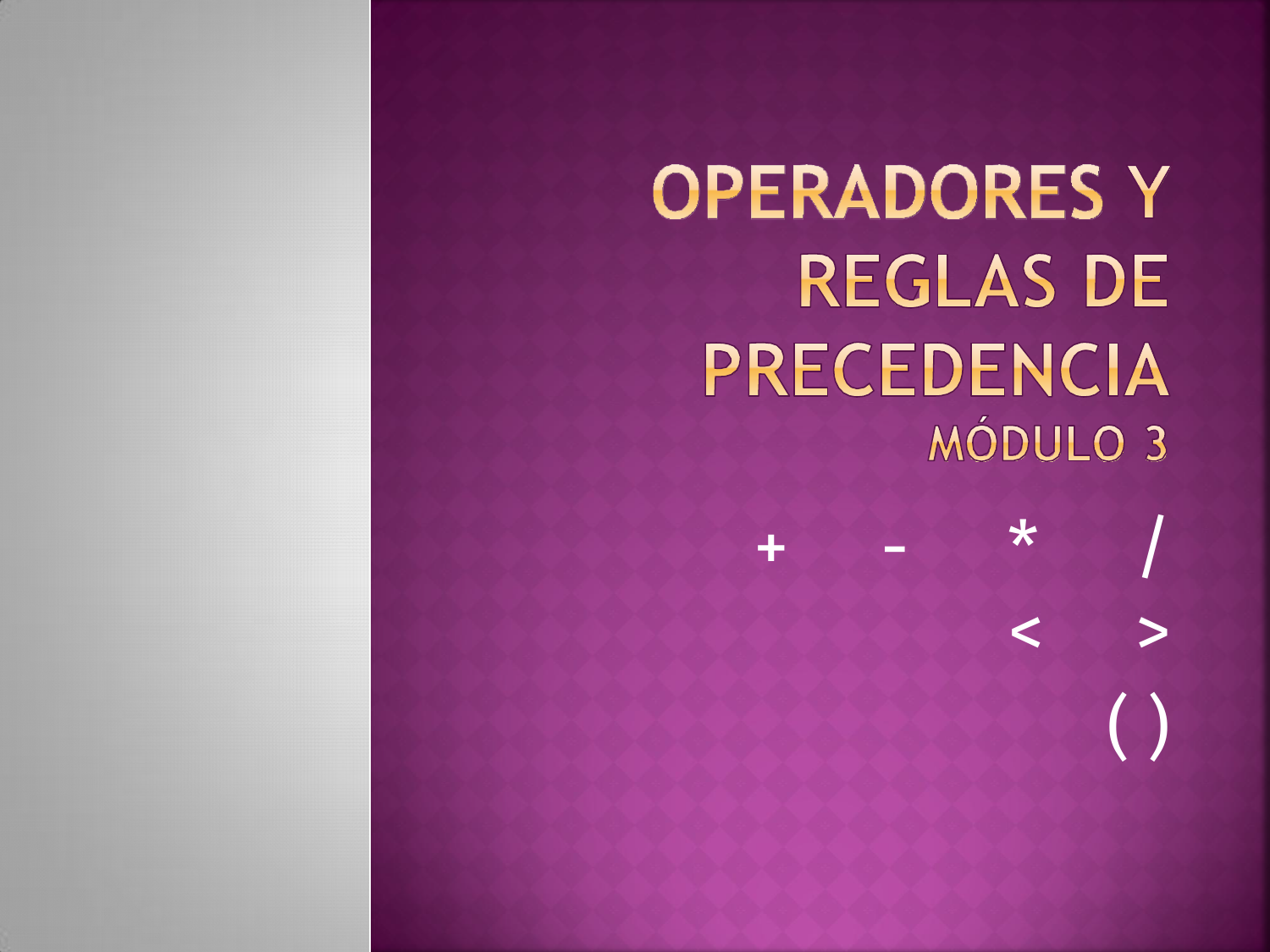

+	-	*	/	<	>
( )